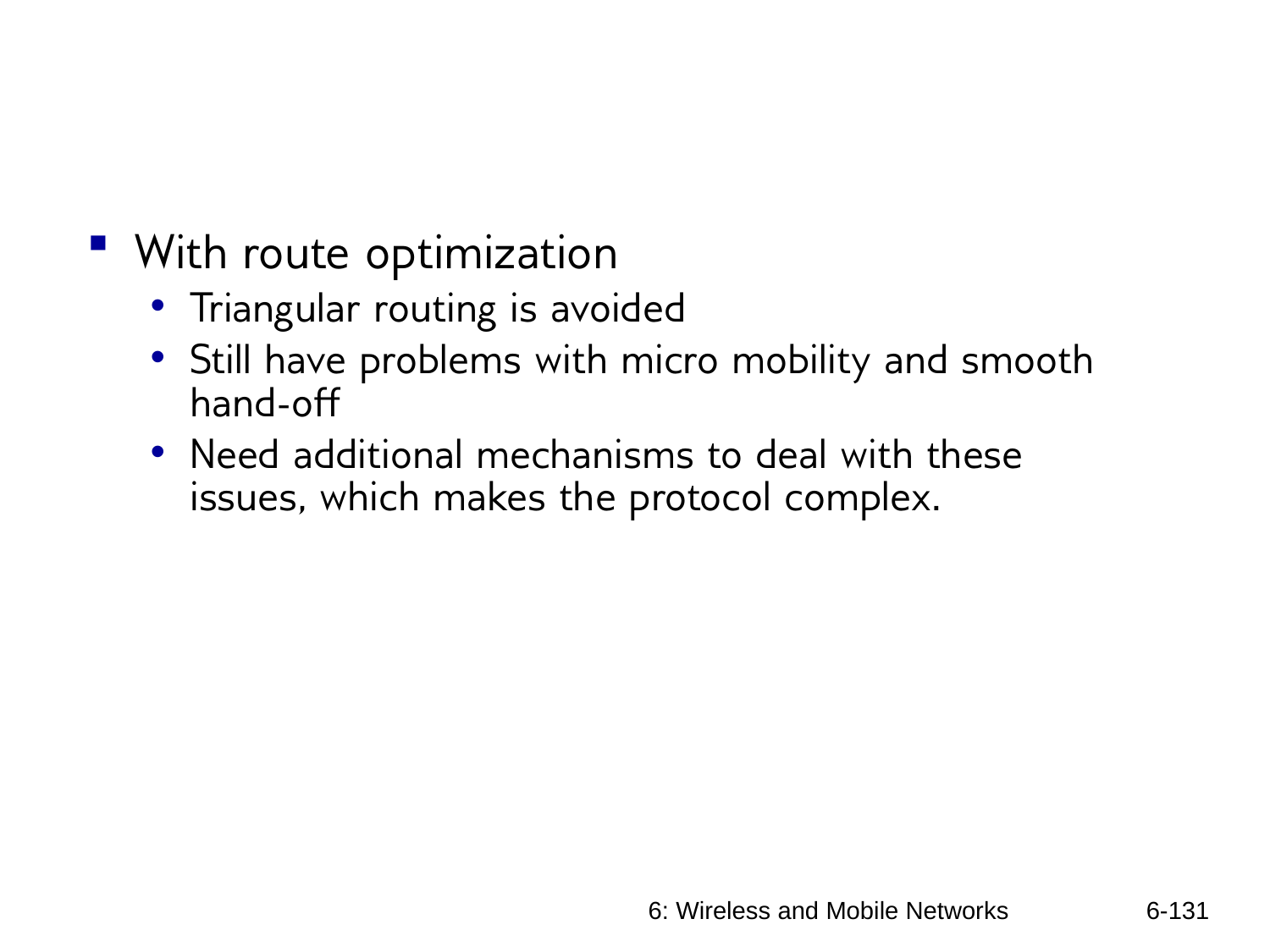

With route optimization
Triangular routing is avoided
Still have problems with micro mobility and smooth hand-off
Need additional mechanisms to deal with these issues, which makes the protocol complex.
6: Wireless and Mobile Networks
6-131